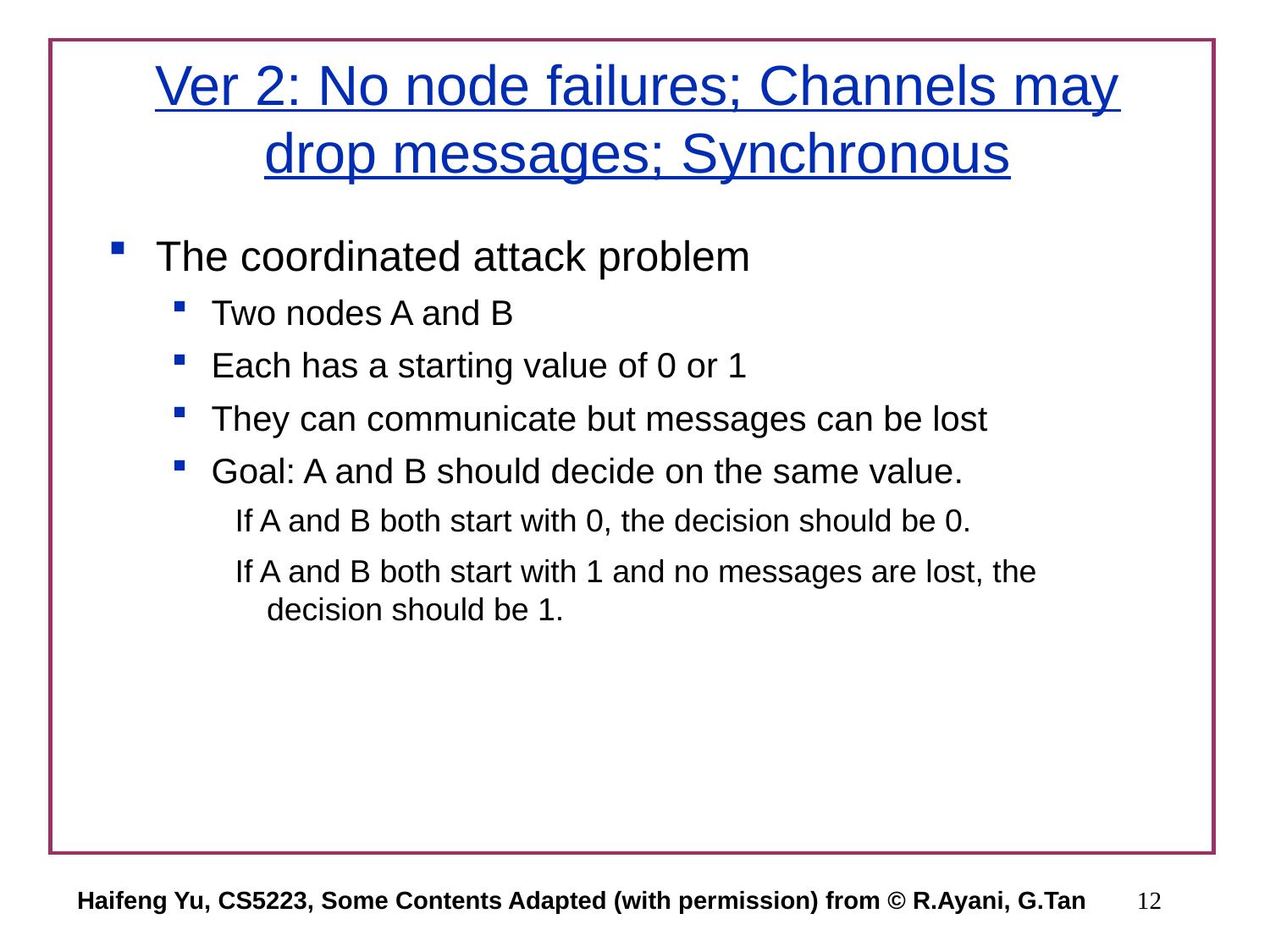

# Ver 2: No node failures; Channels may drop messages; Synchronous
The coordinated attack problem
Two nodes A and B
Each has a starting value of 0 or 1
They can communicate but messages can be lost
Goal: A and B should decide on the same value.
If A and B both start with 0, the decision should be 0.
If A and B both start with 1 and no messages are lost, the decision should be 1.

Haifeng Yu, CS5223, Some Contents Adapted (with permission) from © R.Ayani, G.Tan
12